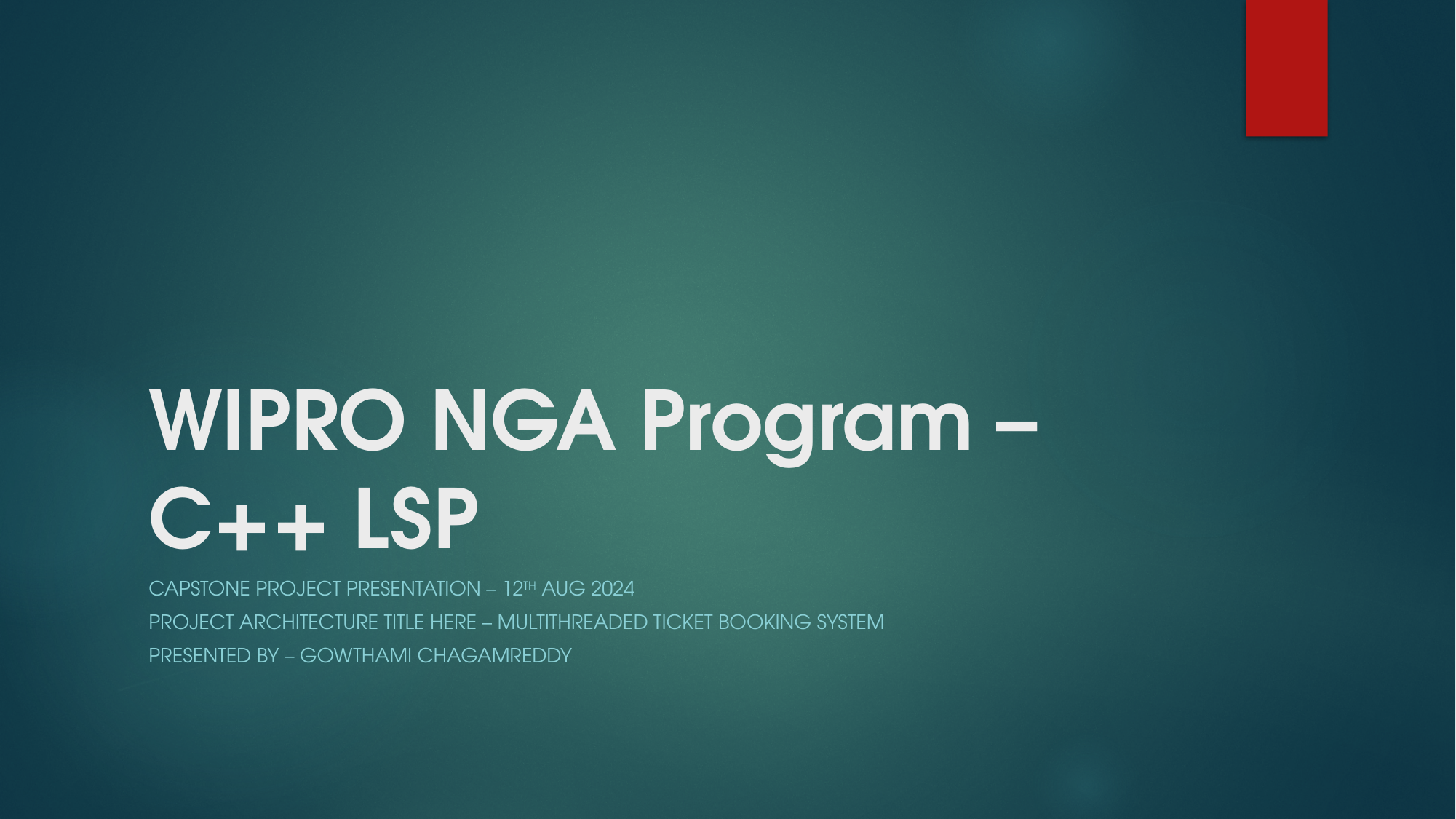

# WIPRO NGA Program – C++ LSP
Capstone project presentation – 12th Aug 2024
Project architecture Title Here – Multithreaded ticket booking system
Presented by – Gowthami Chagamreddy